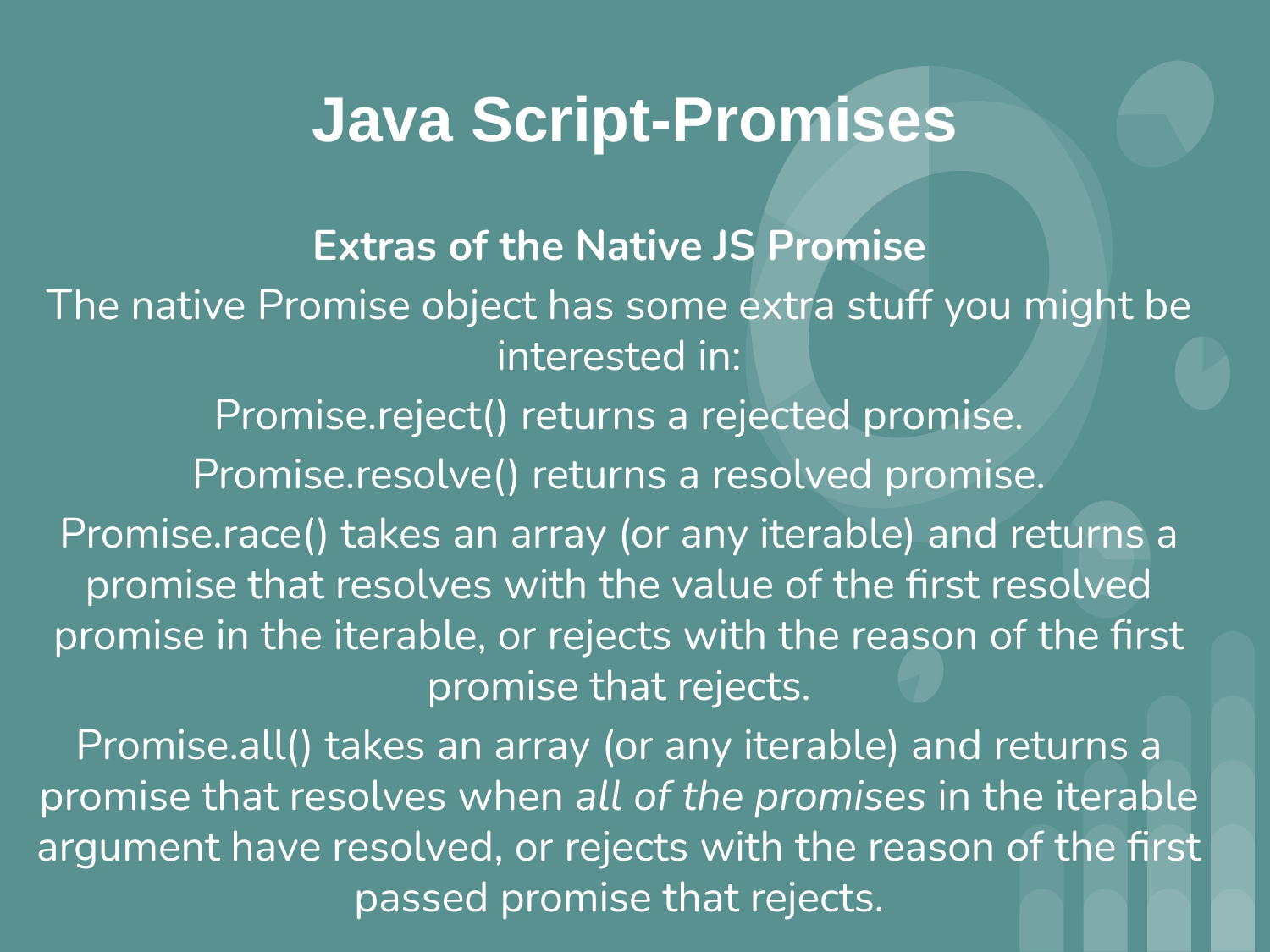

# Java Script-Promises
Extras of the Native JS Promise
The native Promise object has some extra stuff you might be interested in:
Promise.reject() returns a rejected promise.
Promise.resolve() returns a resolved promise.
Promise.race() takes an array (or any iterable) and returns a promise that resolves with the value of the first resolved promise in the iterable, or rejects with the reason of the first promise that rejects.
Promise.all() takes an array (or any iterable) and returns a promise that resolves when all of the promises in the iterable argument have resolved, or rejects with the reason of the first passed promise that rejects.